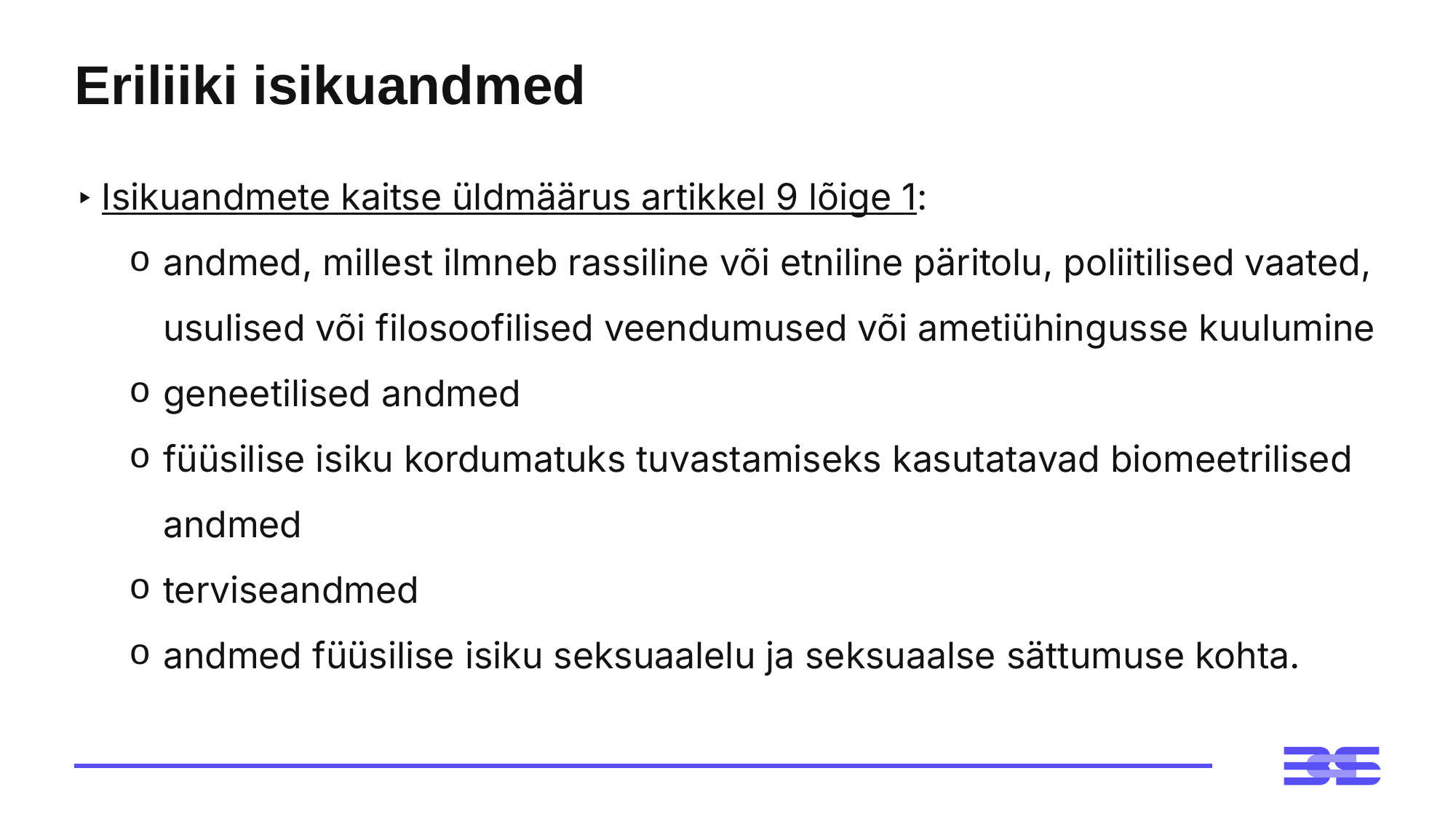

# Eriliiki isikuandmed
Isikuandmete kaitse üldmäärus artikkel 9 lõige 1:
andmed, millest ilmneb rassiline või etniline päritolu, poliitilised vaated, usulised või filosoofilised veendumused või ametiühingusse kuulumine
geneetilised andmed
füüsilise isiku kordumatuks tuvastamiseks kasutatavad biomeetrilised andmed
terviseandmed
andmed füüsilise isiku seksuaalelu ja seksuaalse sättumuse kohta.